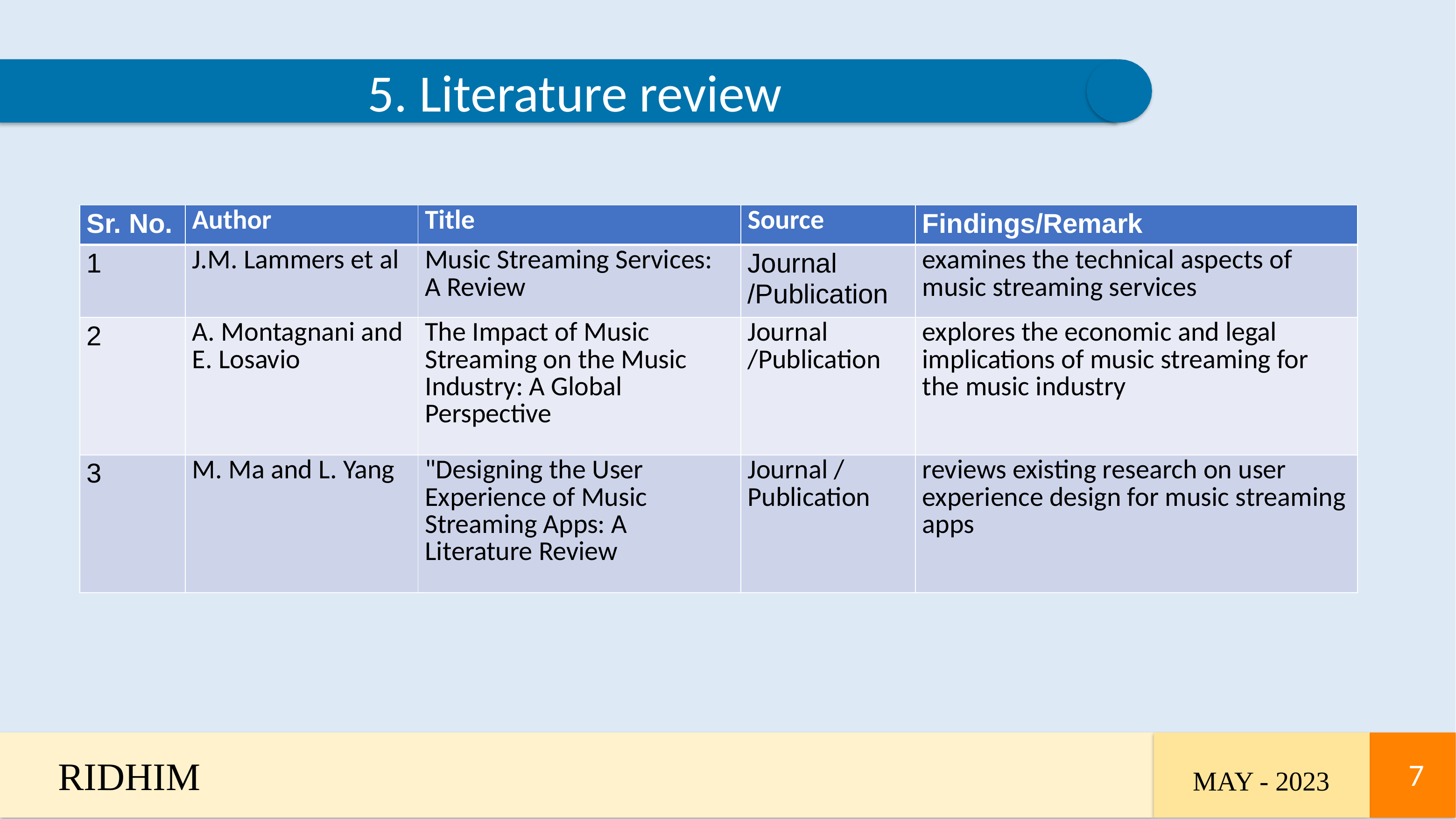

5. Literature review

| Sr. No. | Author | Title | Source | Findings/Remark |
| --- | --- | --- | --- | --- |
| 1 | J.M. Lammers et al | Music Streaming Services: A Review | Journal /Publication | examines the technical aspects of music streaming services |
| 2 | A. Montagnani and E. Losavio | The Impact of Music Streaming on the Music Industry: A Global Perspective | Journal /Publication | explores the economic and legal implications of music streaming for the music industry |
| 3 | M. Ma and L. Yang | "Designing the User Experience of Music Streaming Apps: A Literature Review | Journal /Publication | reviews existing research on user experience design for music streaming apps |

RIDHIM

7
7
MAY - 2023